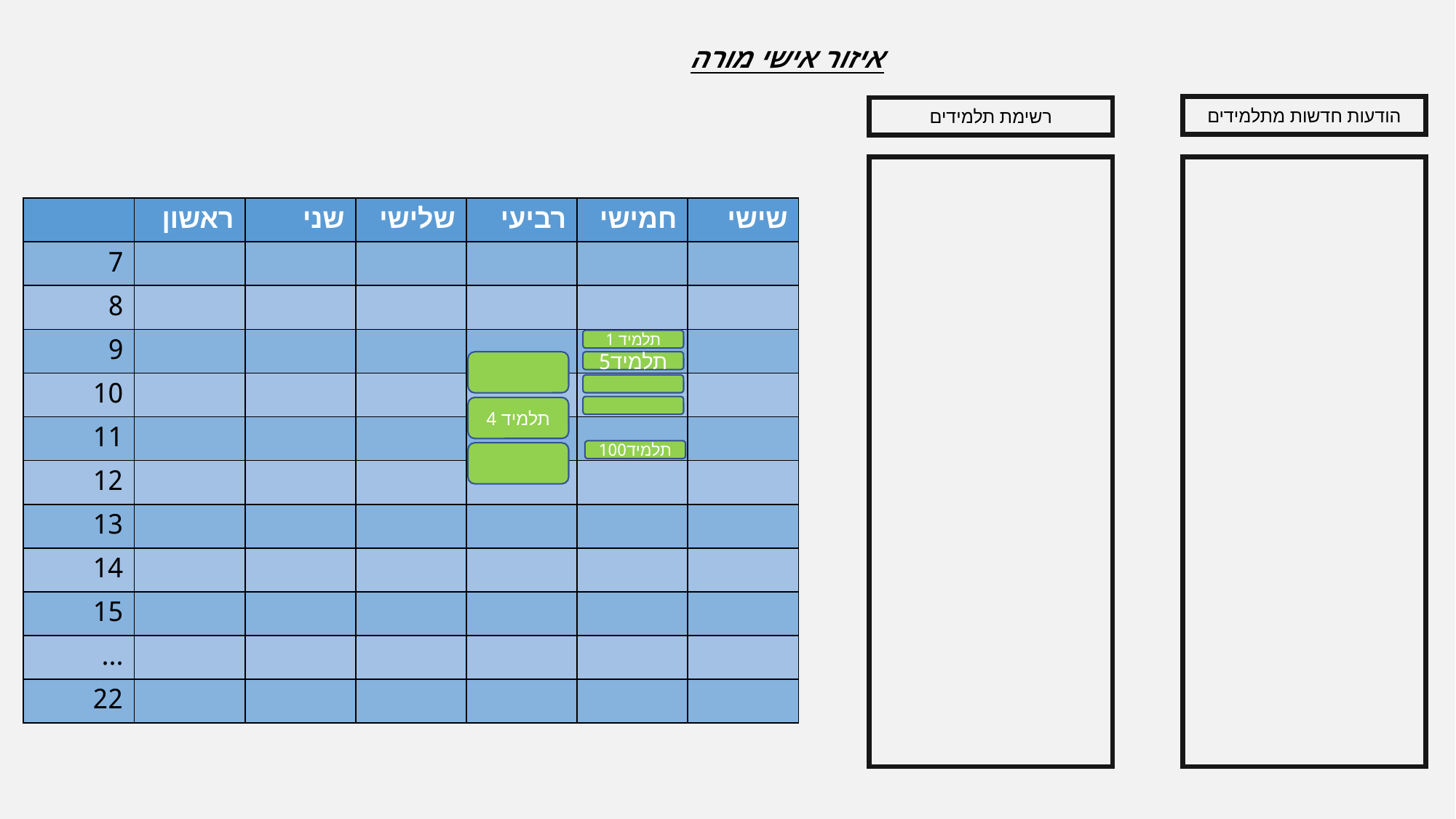

איזור אישי מורה
הודעות חדשות מתלמידים
רשימת תלמידים

|  | ראשון | שני | שלישי | רביעי | חמישי | שישי |
| --- | --- | --- | --- | --- | --- | --- |
| 7 |  |  |  |  |  |  |
| 8 |  |  |  |  |  |  |
| 9 |  |  |  |  |  |  |
| 10 |  |  |  |  |  |  |
| 11 |  |  |  |  |  |  |
| 12 |  |  |  |  |  |  |
| 13 |  |  |  |  |  |  |
| 14 |  |  |  |  |  |  |
| 15 |  |  |  |  |  |  |
| ... |  |  |  |  |  |  |
| 22 |  |  |  |  |  |  |
תלמיד 1

תלמיד5

תלמיד 4
תלמיד100